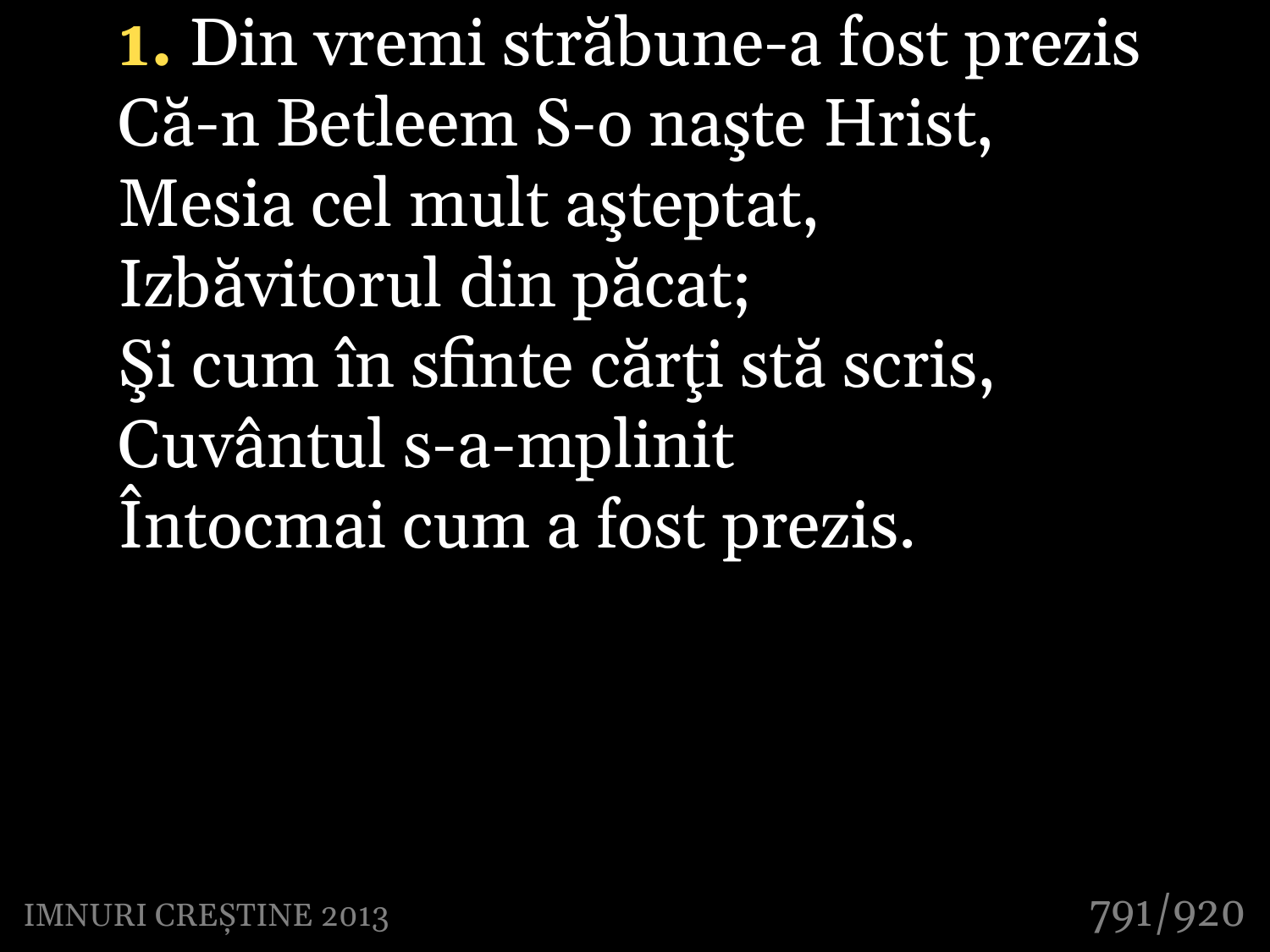

1. Din vremi străbune-a fost prezis
Că-n Betleem S-o naşte Hrist,
Mesia cel mult aşteptat,
Izbăvitorul din păcat;
Şi cum în sfinte cărţi stă scris,
Cuvântul s-a-mplinit
Întocmai cum a fost prezis.
791/920
IMNURI CREȘTINE 2013